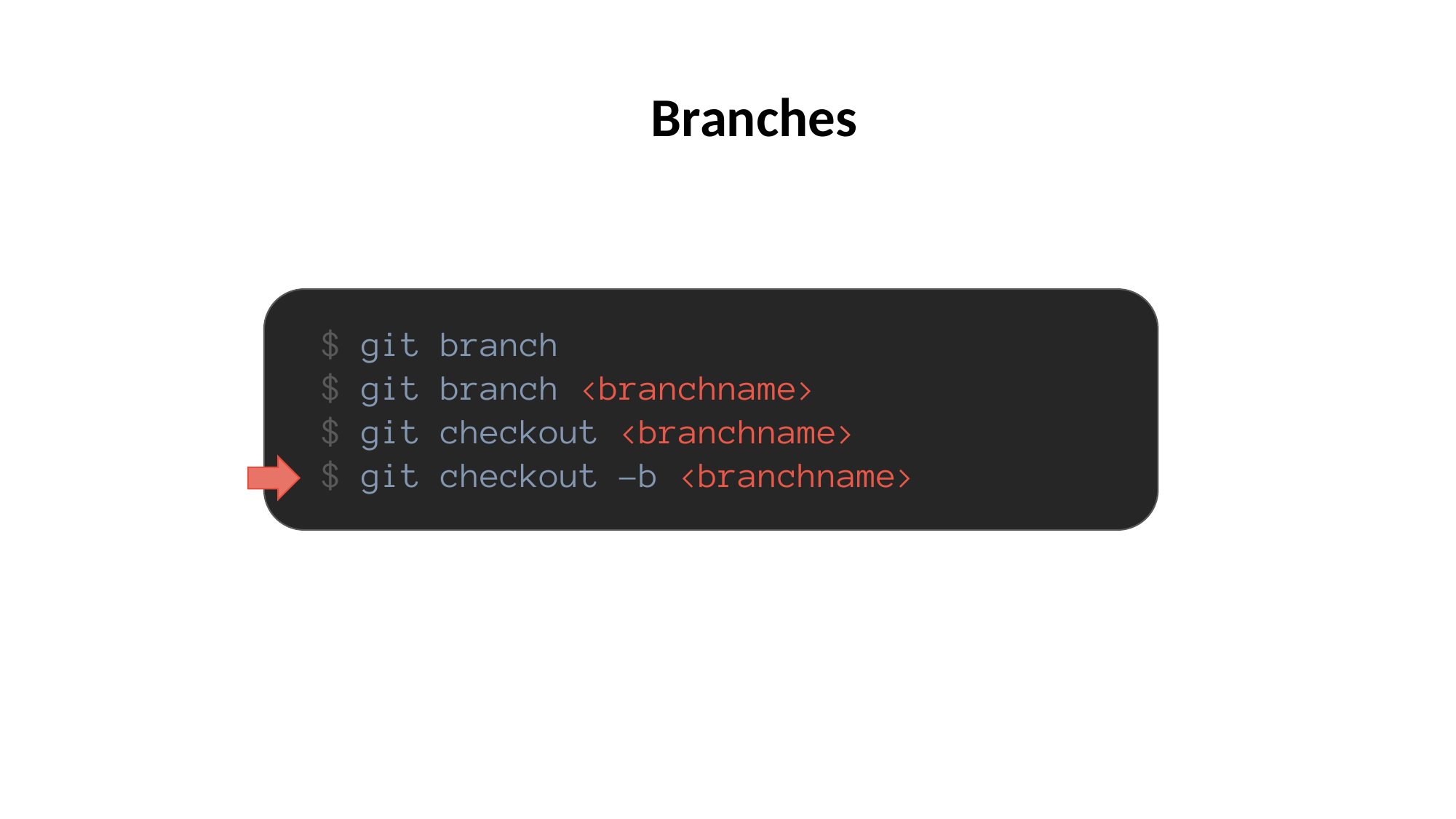

Branches

$ git branch
$ git branch <branchname>
$ git checkout <branchname>
$ git checkout –b <branchname>